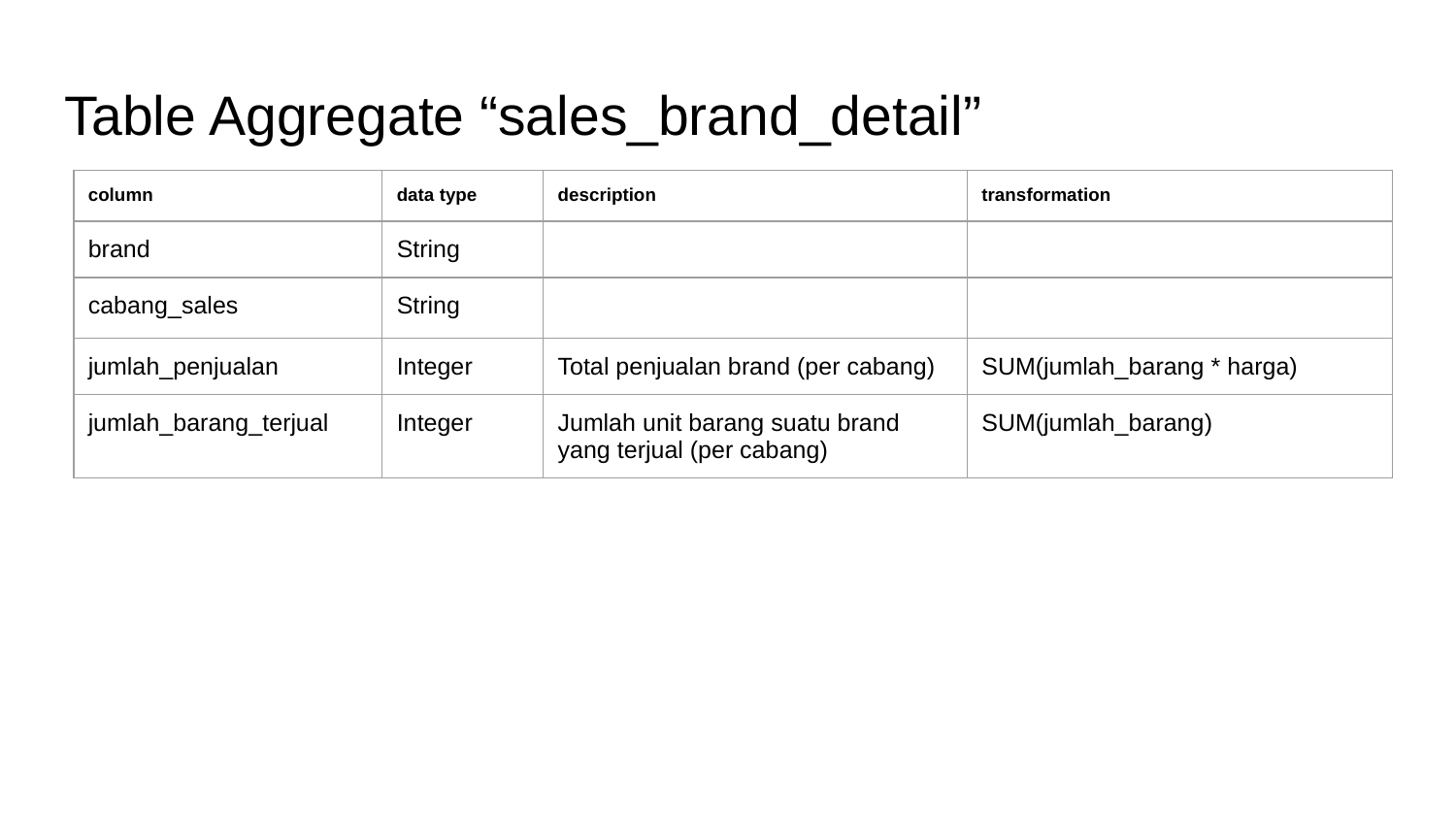

# Table Aggregate “sales_brand_detail”
| column | data type | description | transformation |
| --- | --- | --- | --- |
| brand | String |  |  |
| cabang\_sales | String |  |  |
| jumlah\_penjualan | Integer | Total penjualan brand (per cabang) | SUM(jumlah\_barang \* harga) |
| jumlah\_barang\_terjual | Integer | Jumlah unit barang suatu brand yang terjual (per cabang) | SUM(jumlah\_barang) |